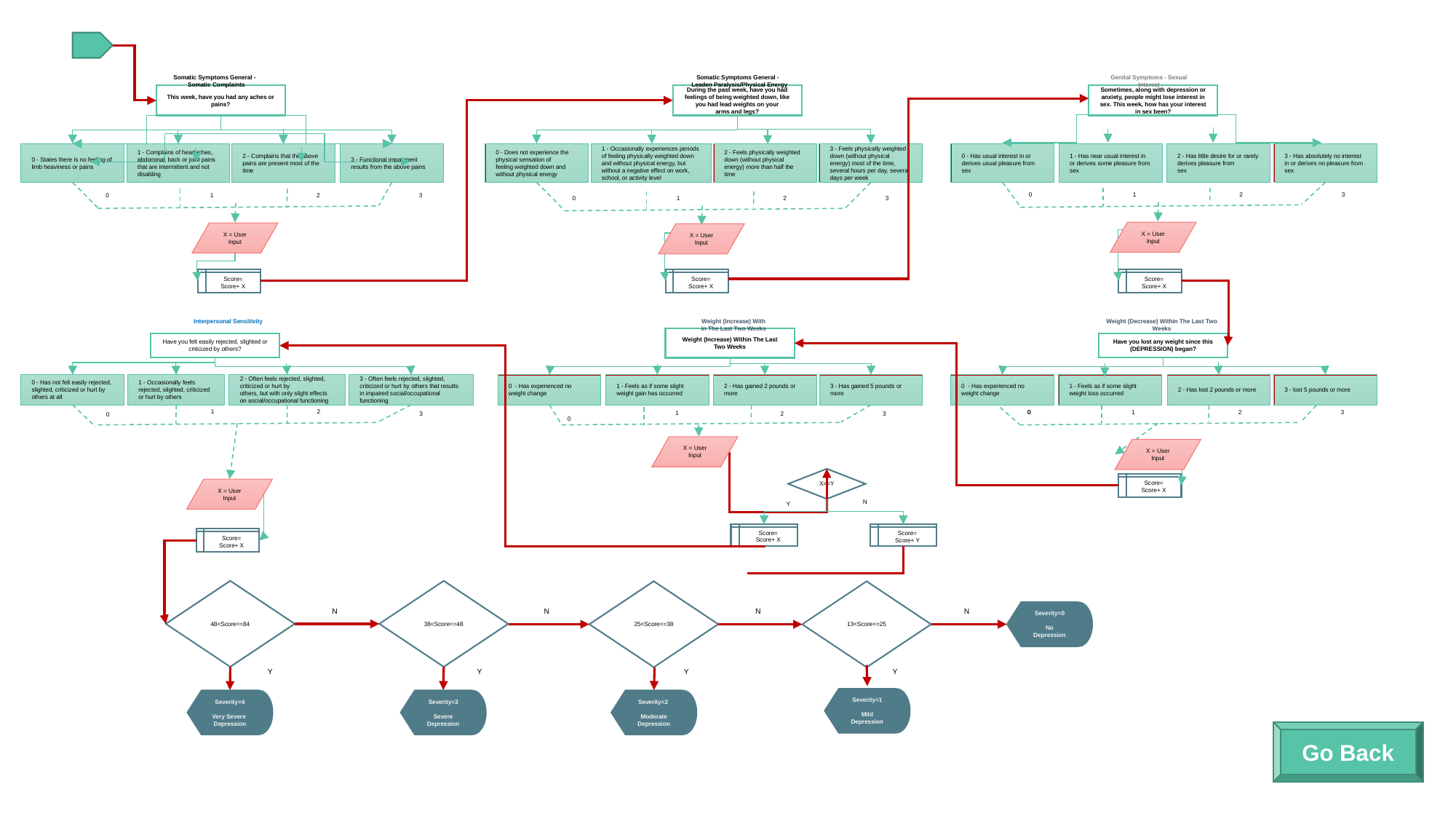

Somatic Symptoms General -
Somatic Complaints
Somatic Symptoms General -
Leaden Paralysis/Physical Energy
Genital Symptoms - Sexual Interest
This week, have you had any aches or pains?
During the past week, have you had feelings of being weighted down, like you had lead weights on your
arms and legs?
Sometimes, along with depression or anxiety, people might lose interest in sex. This week, how has your interest in sex been?
0 - States there is no feeling of limb heaviness or pains
1 - Complains of headaches, abdominal, back or joint pains that are intermittent and not disabling
2 - Complains that the above pains are present most of the time
3 - Functional impairment results from the above pains
0 - Does not experience the physical sensation of
feeling weighted down and without physical energy
1 - Occasionally experiences periods of feeling physically weighted down and without physical energy, but without a negative effect on work, school, or activity level
2 - Feels physically weighted down (without physical energy) more than half the time
3 - Feels physically weighted down (without physical energy) most of the time, several hours per day, several days per week
0 - Has usual interest in or derives usual pleasure from sex
1 - Has near usual interest in or derives some pleasure from sex
2 - Has little desire for or rarely derives pleasure from
sex
3 - Has absolutely no interest in or derives no pleasure from sex
0
1
2
3
0
1
2
3
0
1
2
3
X = User Input
X = User Input
X = User Input
Score= Score+ X
Score= Score+ X
Score= Score+ X
Interpersonal Sensitivity
Weight (Increase) With
in The Last Two Weeks
Weight (Decrease) Within The Last Two
Weeks
Weight (Increase) Within The Last Two Weeks
Have you felt easily rejected, slighted or criticized by others?
Have you lost any weight since this (DEPRESSION) began?
0 - Has not felt easily rejected, slighted, criticized or hurt by others at all
1 - Occasionally feels rejected, slighted, criticized or hurt by others
2 - Often feels rejected, slighted, criticized or hurt by
others, but with only slight effects on social/occupational functioning
3 - Often feels rejected, slighted, criticized or hurt by others that results in impaired social/occupational
functioning
0  - Has experienced no weight change
1 - Feels as if some slight weight gain has occurred
2 - Has gained 2 pounds or more
3 - Has gained 5 pounds or more
0  - Has experienced no weight change
1 - Feels as if some slight weight loss occurred
2 - Has lost 2 pounds or more
3 - lost 5 pounds or more
1
2
0
1
2
3
0
1
3
3
2
0
0
X = User Input
X = User Input
X>=Y
Score= Score+ X
X = User Input
N
Y
Score= Score+ X
Score= Score+ Y
Score= Score+ X
38<Score<=48
48<Score<=84
25<Score<=38
13<Score<=25
N
N
N
N
Severity=0
No Depression
Y
Y
Y
Y
Severity=1
Mild Depression
Severity=2
Moderate Depression
Severity=4
Very Severe  Depression
Severity=3
Severe Depression
Go Back